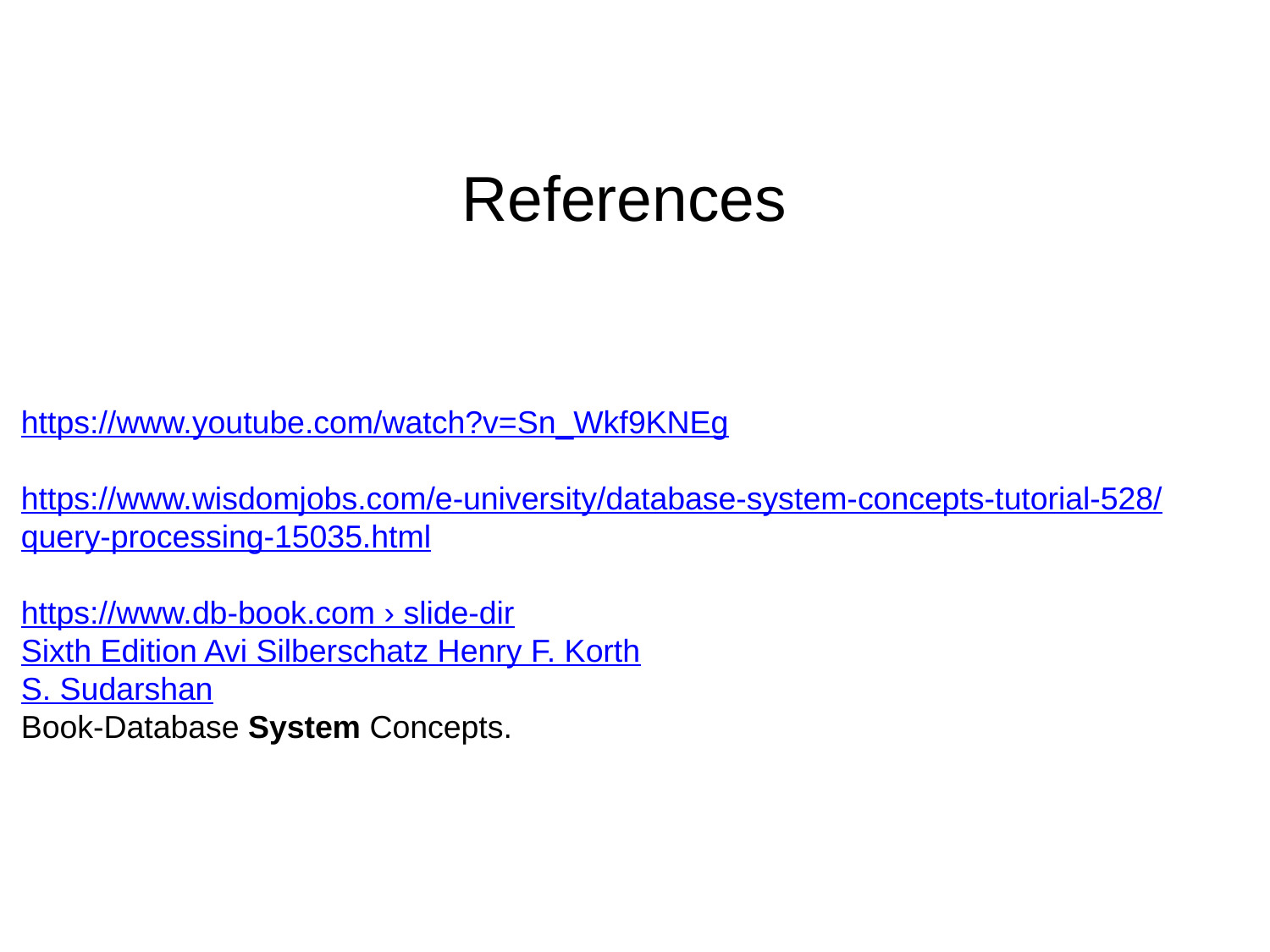

References
# https://www.youtube.com/watch?v=Sn_Wkf9KNEg

https://www.wisdomjobs.com/e-university/database-system-concepts-tutorial-528/
query-processing-15035.html

https://www.db-book.com › slide-dir
Sixth Edition Avi Silberschatz Henry F. Korth
S. Sudarshan
Book-Database System Concepts.